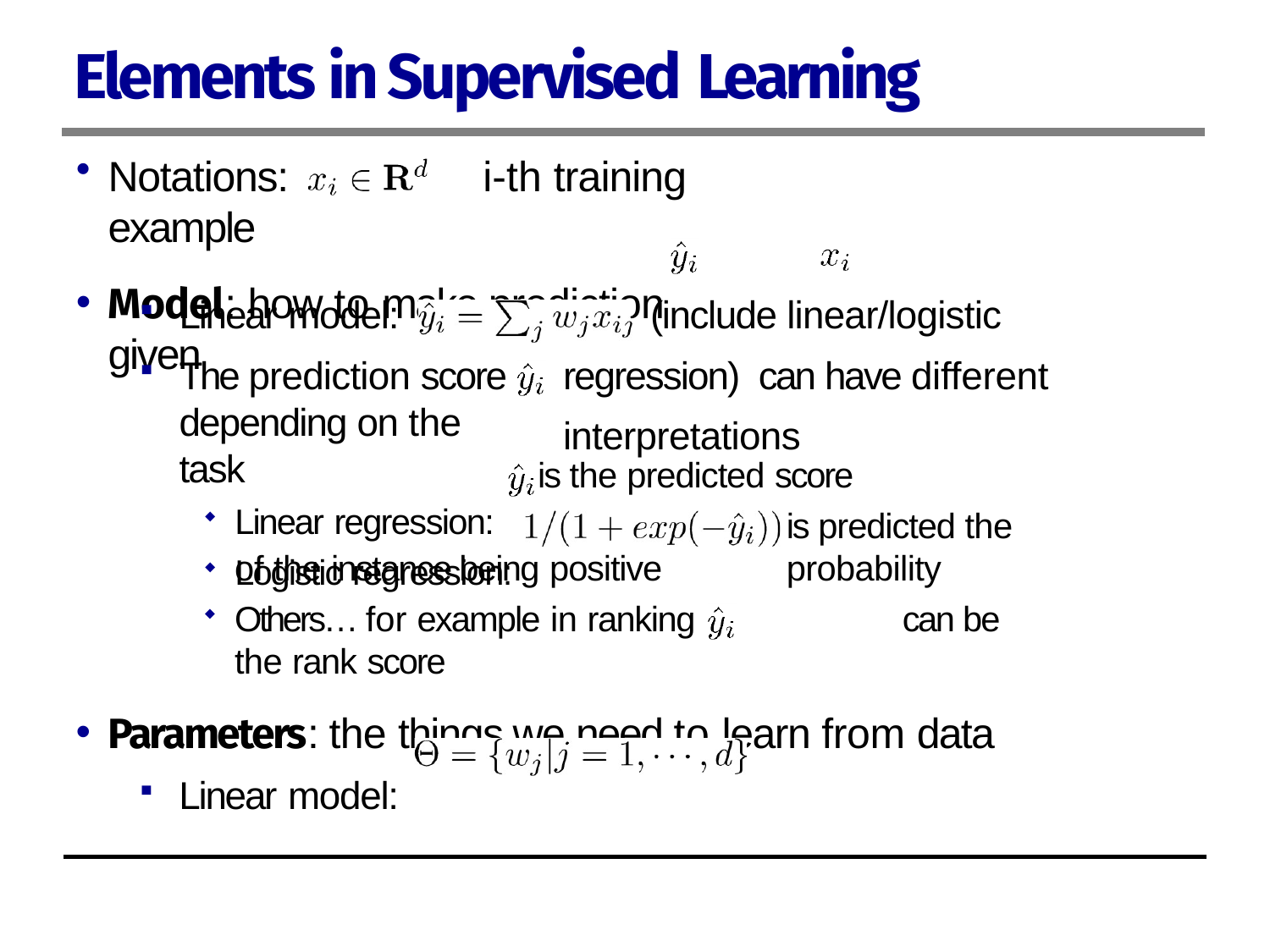

# Elements in Supervised Learning
Notations:	i-th training example
Model: how to make prediction	given

Linear model:
The prediction score  depending on the task
Linear regression:
Logistic regression:
(include linear/logistic regression)  can have different interpretations

is the predicted score
is predicted the probability

of the instance being positive
Others… for example in ranking	can be the rank score
Parameters: the things we need to learn from data
Linear model: